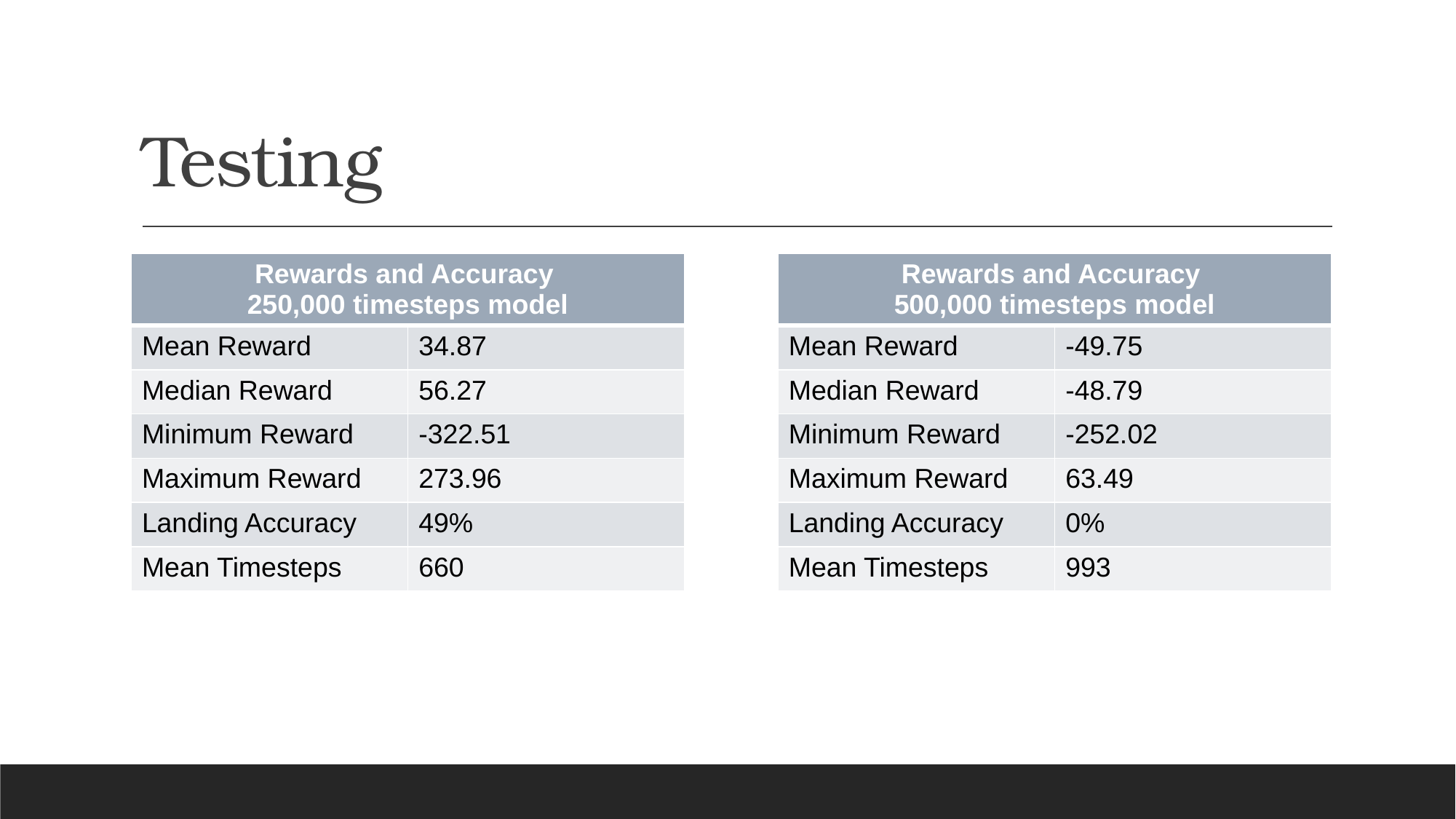

# Testing
| Rewards and Accuracy 250,000 timesteps model |  |
| --- | --- |
| Mean Reward | 34.87 |
| Median Reward | 56.27 |
| Minimum Reward | -322.51 |
| Maximum Reward | 273.96 |
| Landing Accuracy | 49% |
| Mean Timesteps | 660 |
| Rewards and Accuracy 500,000 timesteps model |  |
| --- | --- |
| Mean Reward | -49.75 |
| Median Reward | -48.79 |
| Minimum Reward | -252.02 |
| Maximum Reward | 63.49 |
| Landing Accuracy | 0% |
| Mean Timesteps | 993 |